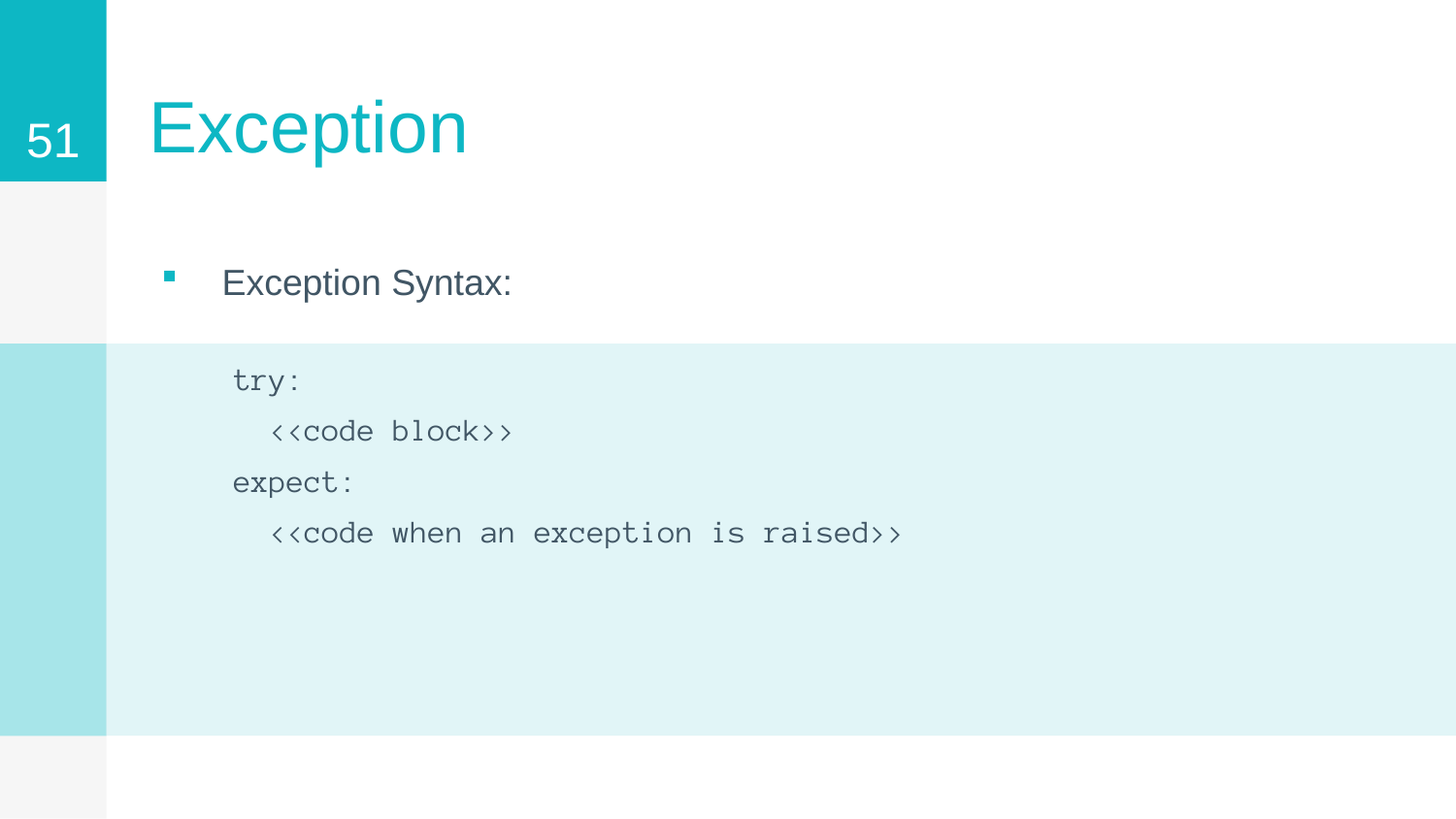

51
# Exception
Exception Syntax:
try:
  <<code block>>
expect:
  <<code when an exception is raised>>